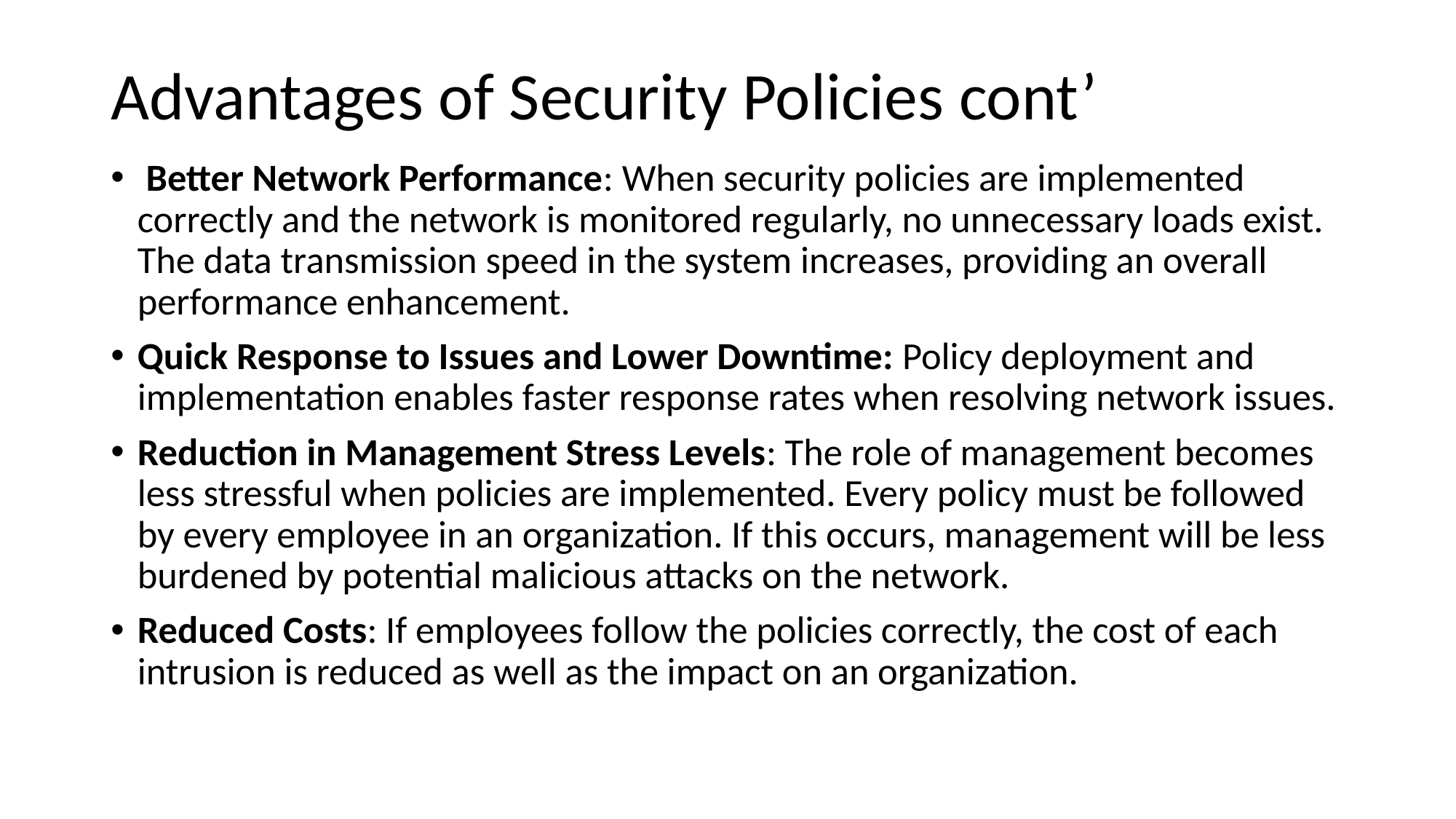

# Advantages of Security Policies cont’
 Better Network Performance: When security policies are implemented correctly and the network is monitored regularly, no unnecessary loads exist. The data transmission speed in the system increases, providing an overall performance enhancement.
Quick Response to Issues and Lower Downtime: Policy deployment and implementation enables faster response rates when resolving network issues.
Reduction in Management Stress Levels: The role of management becomes less stressful when policies are implemented. Every policy must be followed by every employee in an organization. If this occurs, management will be less burdened by potential malicious attacks on the network.
Reduced Costs: If employees follow the policies correctly, the cost of each intrusion is reduced as well as the impact on an organization.